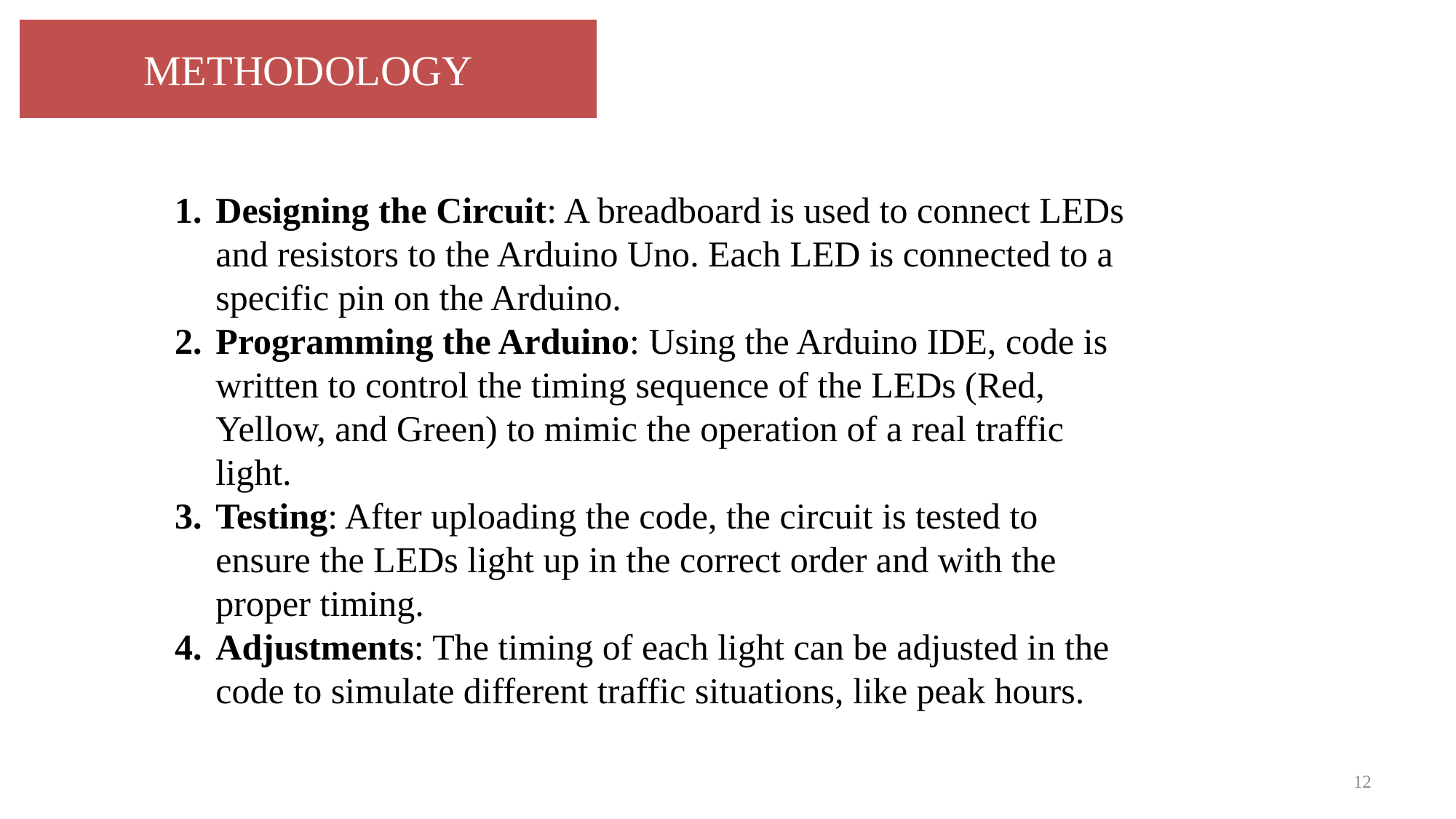

METHODOLOGY
Designing the Circuit: A breadboard is used to connect LEDs and resistors to the Arduino Uno. Each LED is connected to a specific pin on the Arduino.
Programming the Arduino: Using the Arduino IDE, code is written to control the timing sequence of the LEDs (Red, Yellow, and Green) to mimic the operation of a real traffic light.
Testing: After uploading the code, the circuit is tested to ensure the LEDs light up in the correct order and with the proper timing.
Adjustments: The timing of each light can be adjusted in the code to simulate different traffic situations, like peak hours.
12